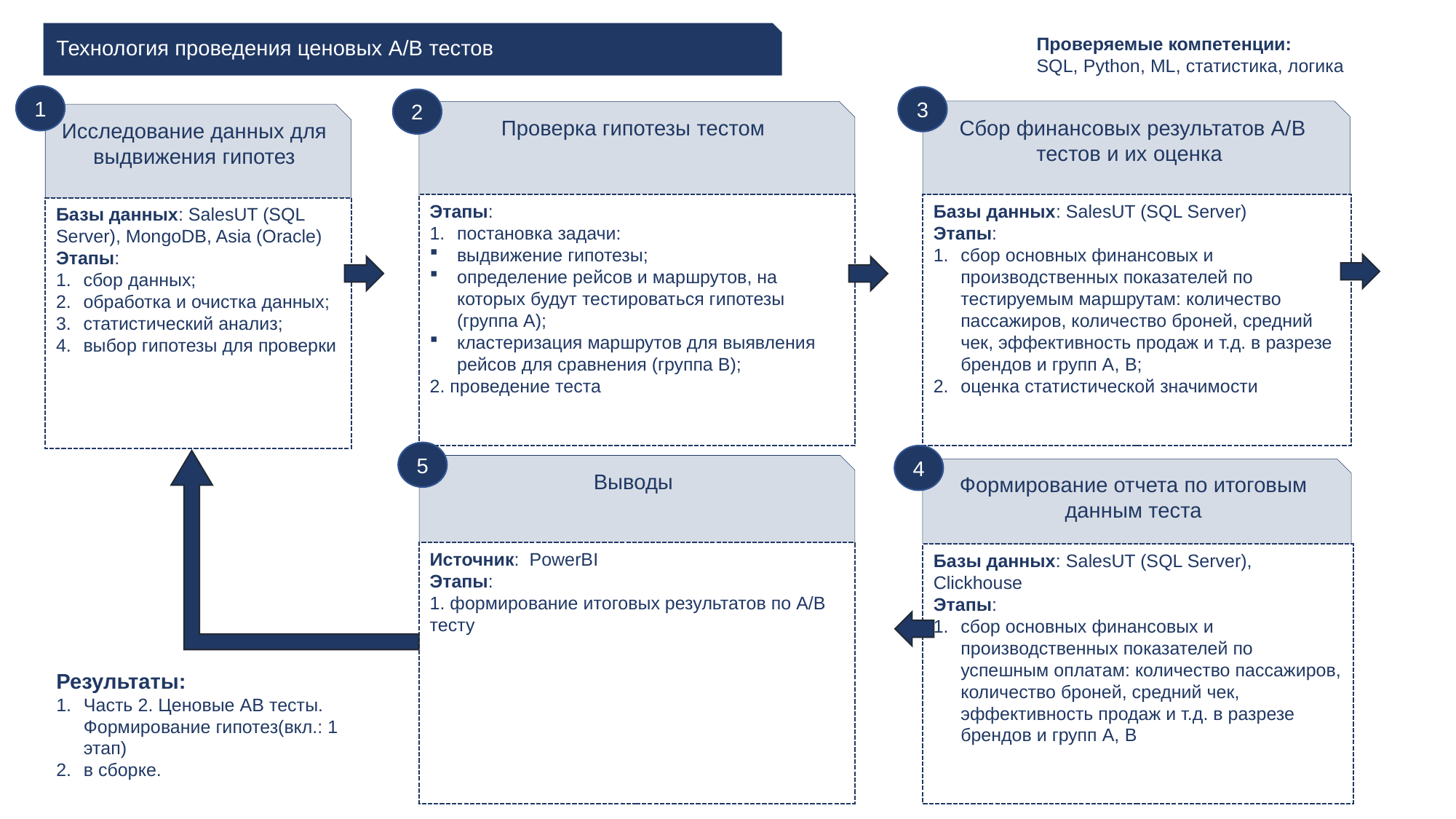

Технология проведения ценовых A/B тестов
Проверяемые компетенции:
SQL, Python, ML, статистика, логика

1
3
2
Сбор финансовых результатов А/B тестов и их оценка

Базы данных: SalesUT (SQL Server)
Этапы:
сбор основных финансовых и производственных показателей по тестируемым маршрутам: количество пассажиров, количество броней, средний чек, эффективность продаж и т.д. в разрезе брендов и групп А, B;
оценка статистической значимости

Проверка гипотезы тестом
Этапы:
постановка задачи:
выдвижение гипотезы;
определение рейсов и маршрутов, на которых будут тестироваться гипотезы (группа А);
кластеризация маршрутов для выявления рейсов для сравнения (группа В);
2. проведение теста
Исследование данных для выдвижения гипотез
Базы данных: SalesUT (SQL Server), MongoDB, Asia (Oracle)
Этапы:
сбор данных;
обработка и очистка данных;
статистический анализ;
выбор гипотезы для проверки

Выводы
Источник:  PowerBI
Этапы:
1. формирование итоговых результатов по А/В тесту

Формирование отчета по итоговым данным теста

Базы данных: SalesUT (SQL Server), Clickhouse
Этапы:
сбор основных финансовых и производственных показателей по успешным оплатам: количество пассажиров, количество броней, средний чек, эффективность продаж и т.д. в разрезе брендов и групп А, B

5
4
Результаты:
Часть 2. Ценовые АB тесты. Формирование гипотез(вкл.: 1 этап)
в сборке.